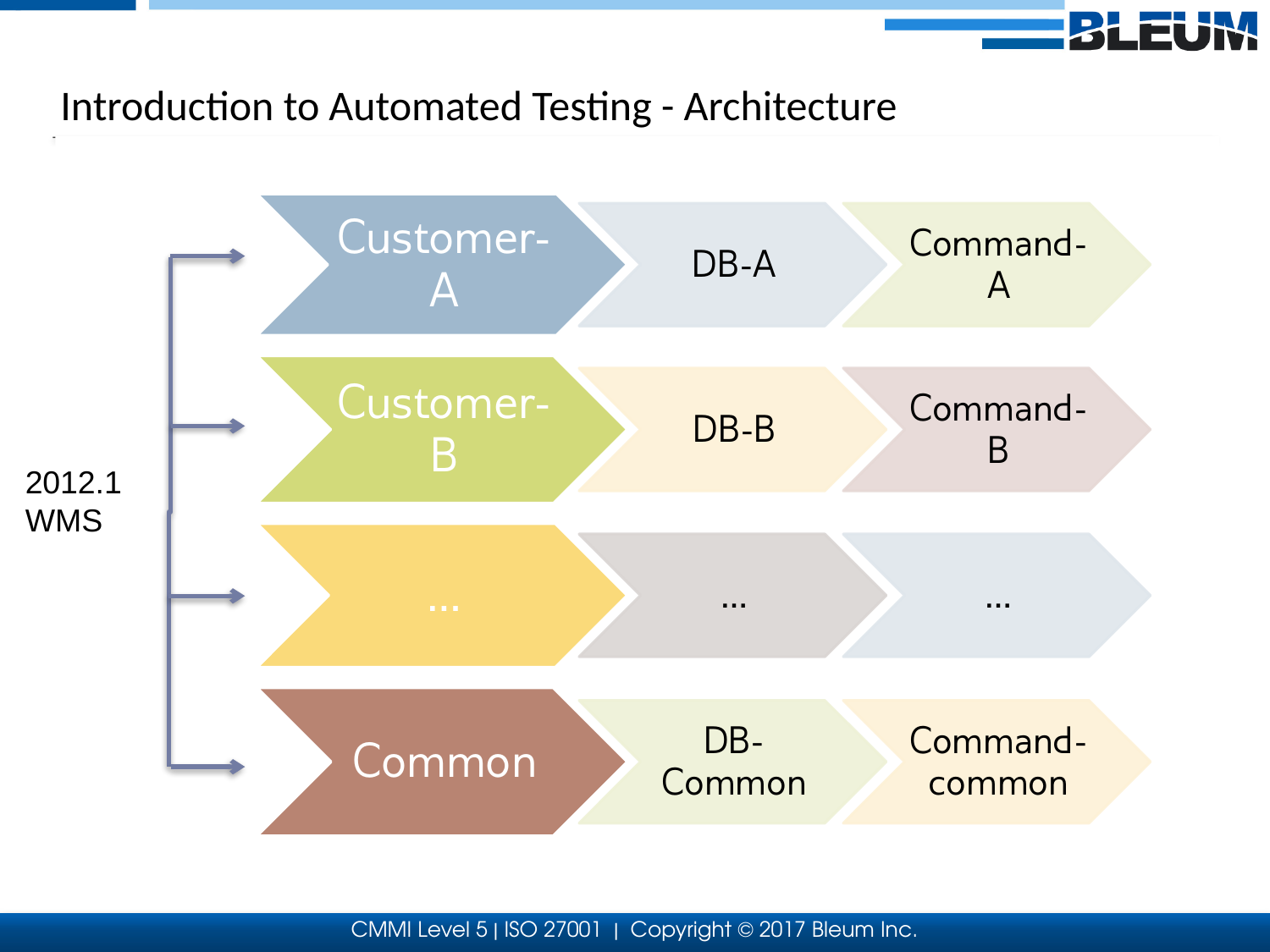

# Introduction to Automated Testing - Architecture

Customer-A
DB-A
Command-A
Customer-B
DB-B
Command-B
…
…
…
Common
DB-Common
Command-common
2012.1
WMS